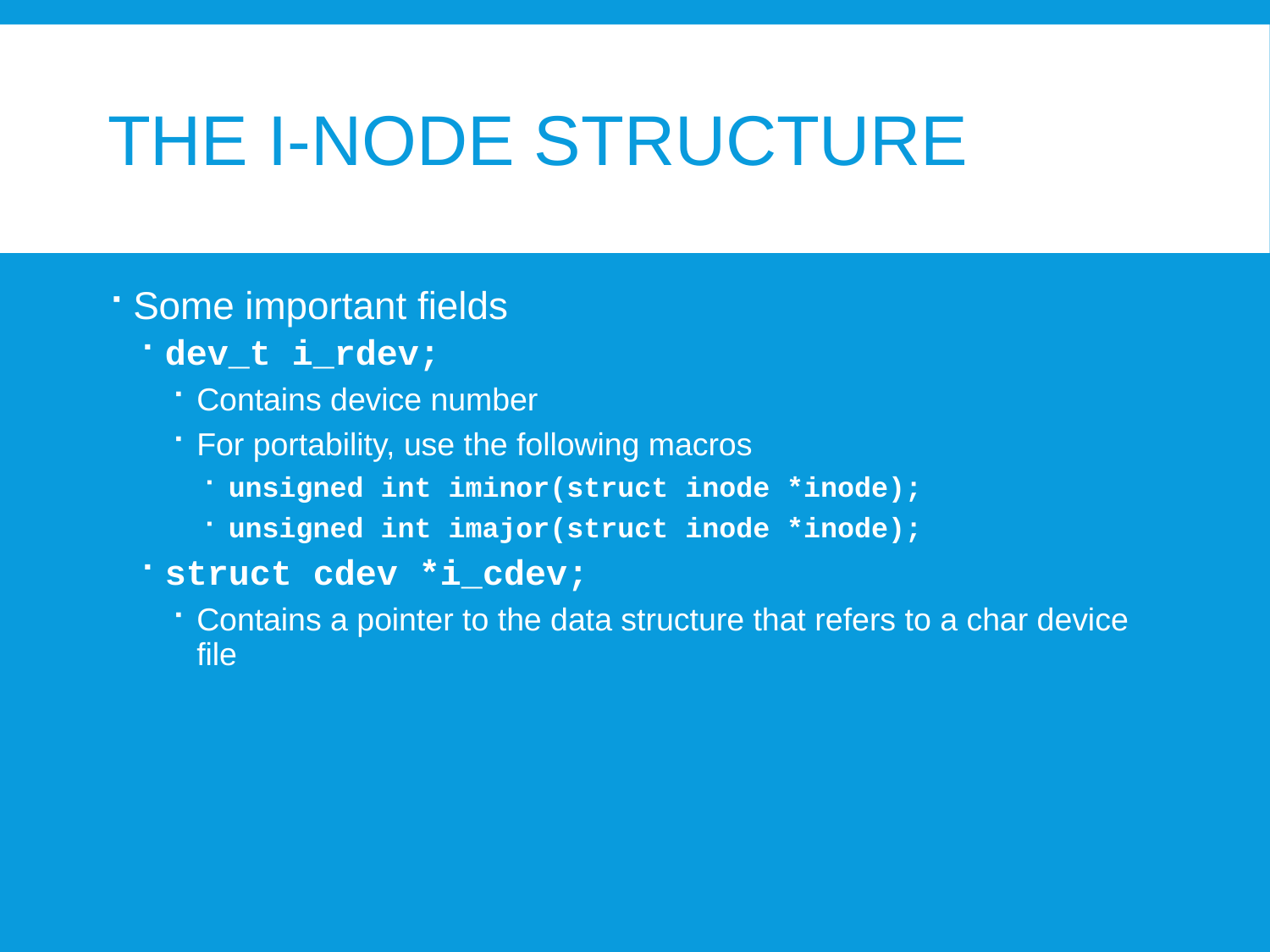

# The i-node Structure
Some important fields
dev_t i_rdev;
Contains device number
For portability, use the following macros
unsigned int iminor(struct inode *inode);
unsigned int imajor(struct inode *inode);
struct cdev *i_cdev;
Contains a pointer to the data structure that refers to a char device file